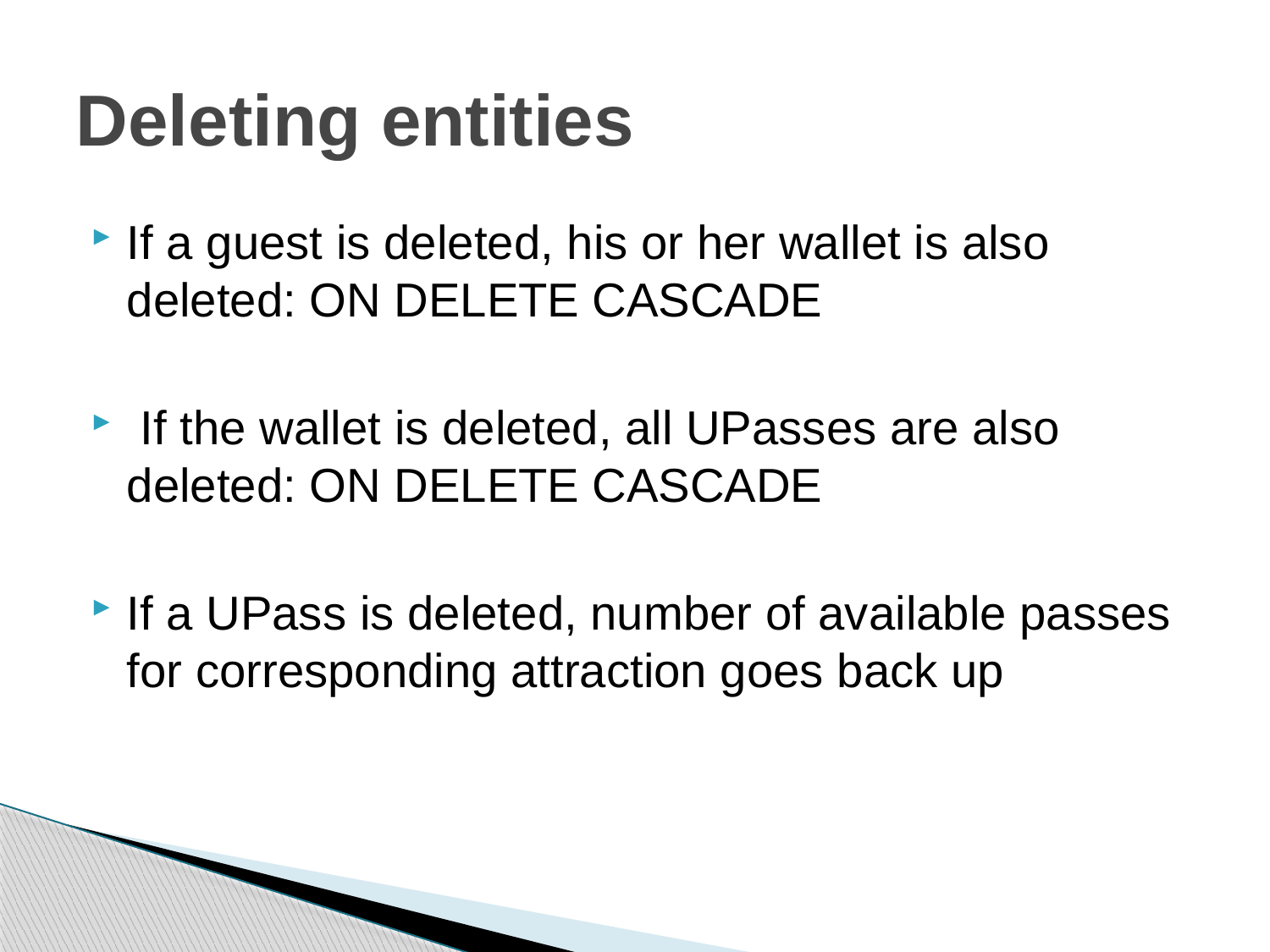

# Deleting entities
If a guest is deleted, his or her wallet is also deleted: ON DELETE CASCADE

 If the wallet is deleted, all UPasses are also deleted: ON DELETE CASCADE

If a UPass is deleted, number of available passes for corresponding attraction goes back up